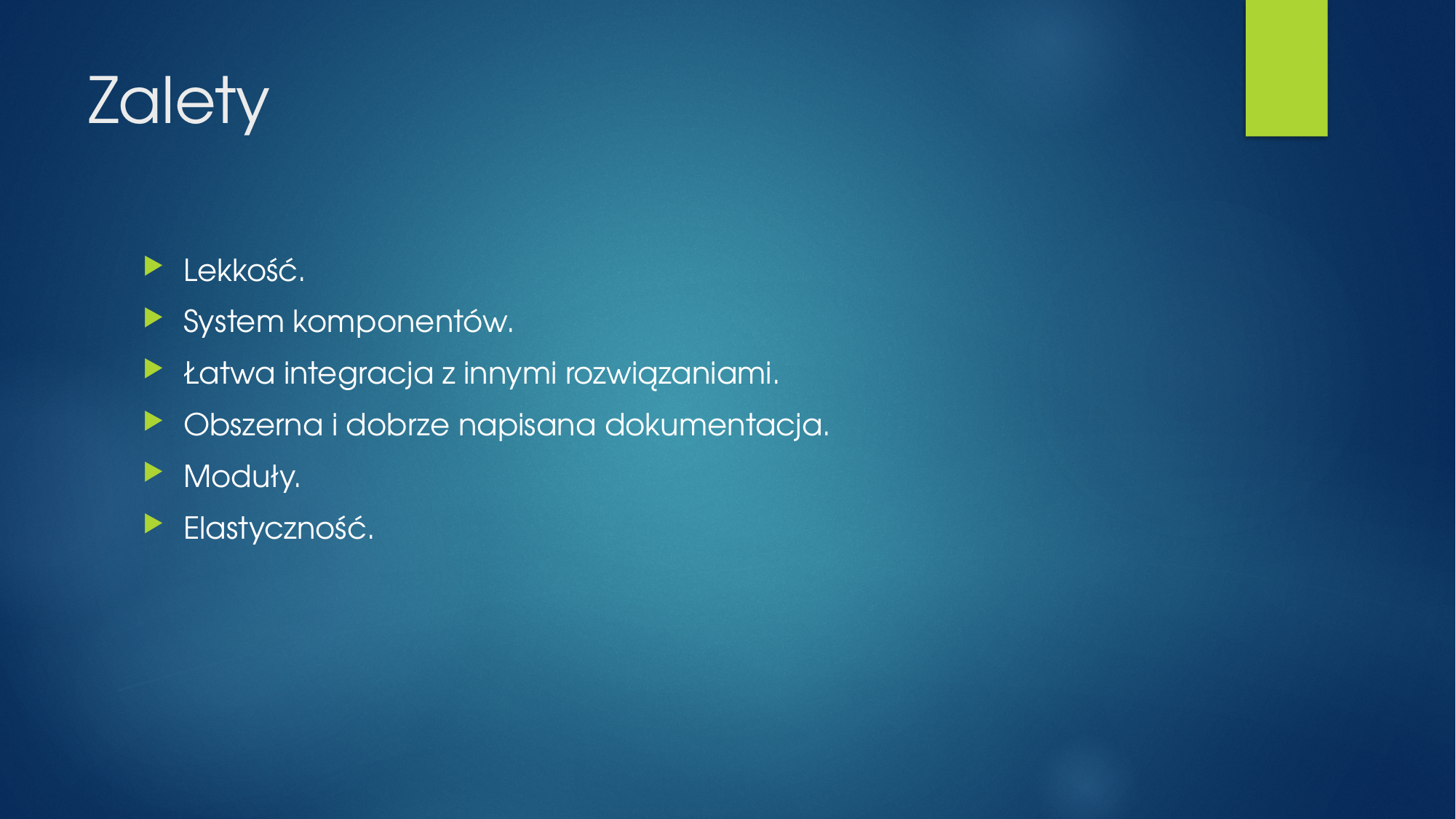

# Zalety
Lekkość.
System komponentów.
Łatwa integracja z innymi rozwiązaniami.
Obszerna i dobrze napisana dokumentacja.
Moduły.
Elastyczność.